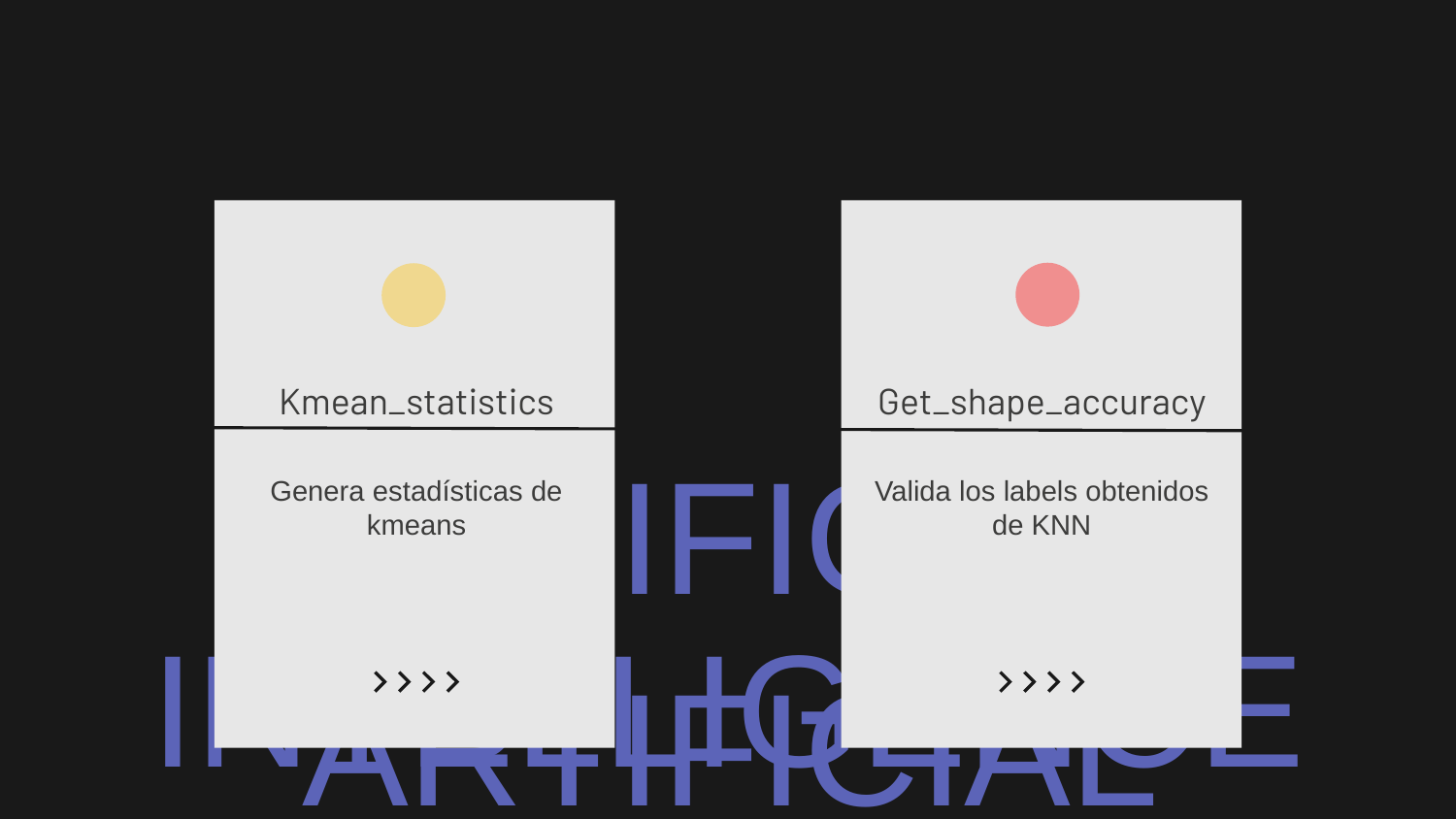

# Kmean_statistics
Get_shape_accuracy
Genera estadísticas de kmeans
Valida los labels obtenidos de KNN